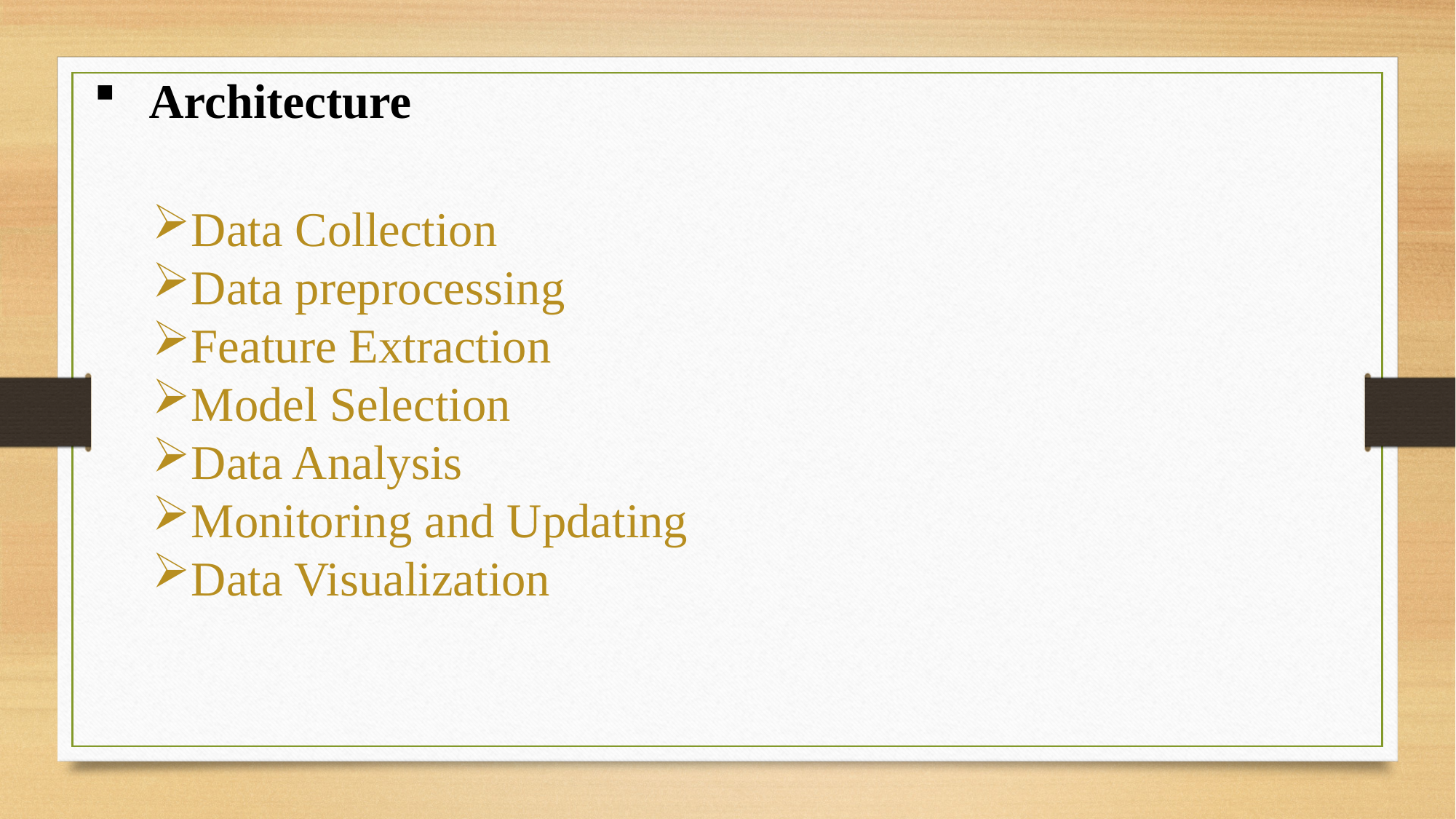

Architecture
Data Collection
Data preprocessing
Feature Extraction
Model Selection
Data Analysis
Monitoring and Updating
Data Visualization